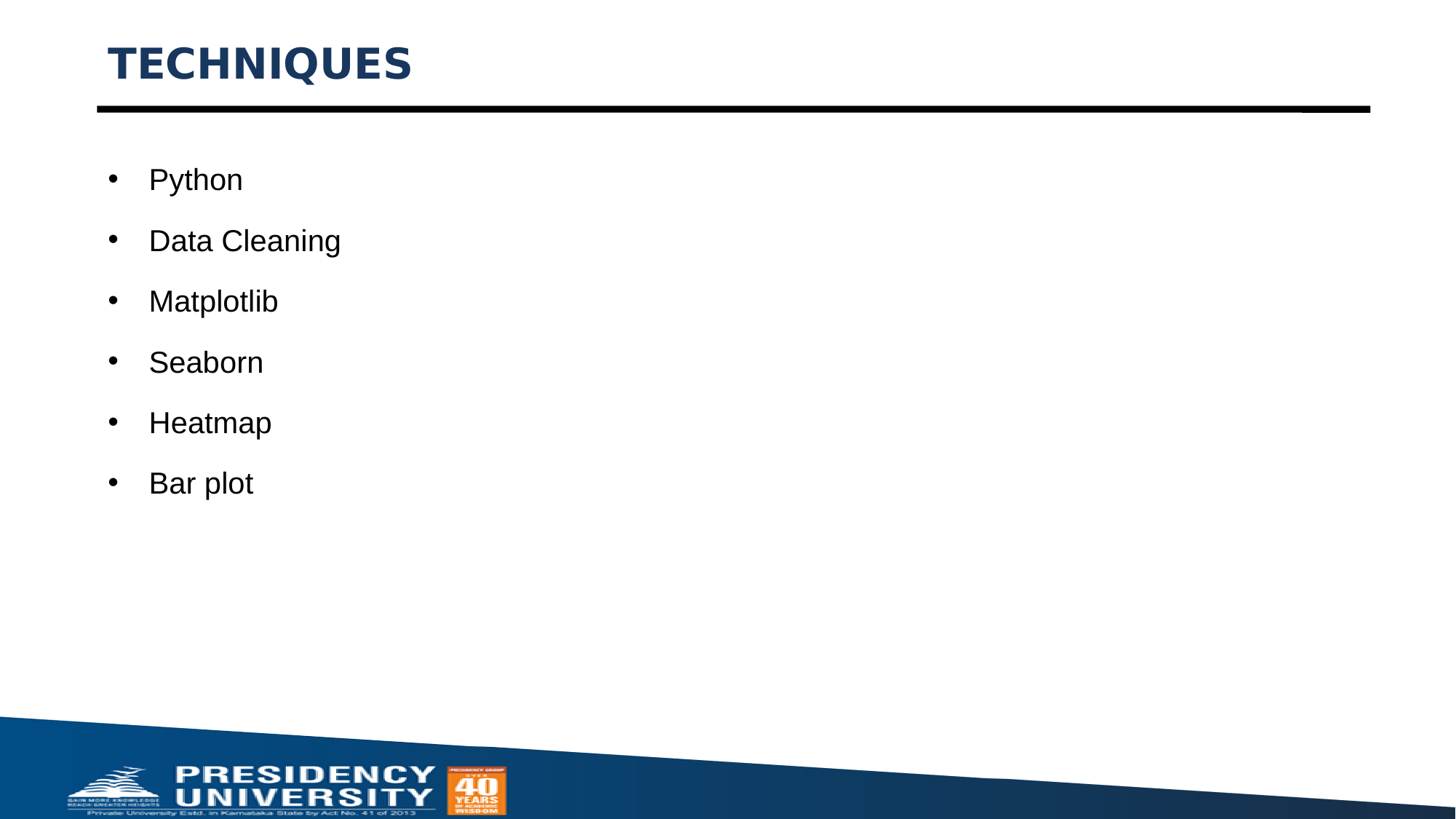

# TECHNIQUES
Python
Data Cleaning
Matplotlib
Seaborn
Heatmap
Bar plot